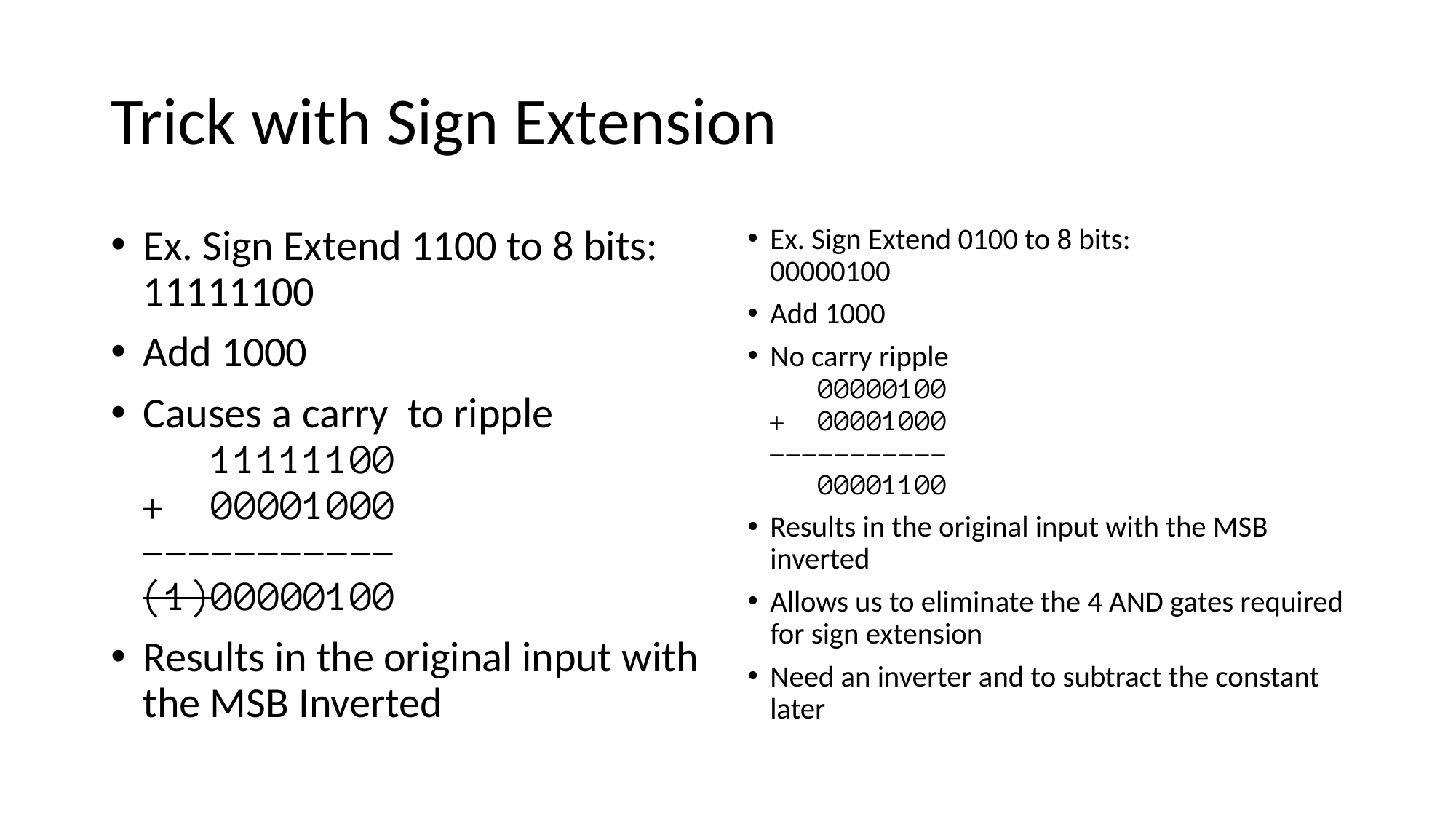

# Trick with Sign Extension
Ex. Sign Extend 1100 to 8 bits:
11111100
Add 1000
Causes a carry  to ripple
   11111100
+  00001000
-----------
(1)00000100
Results in the original input with the MSB Inverted
Ex. Sign Extend 0100 to 8 bits:
00000100
Add 1000
No carry ripple
   00000100
+  00001000
-----------
   00001100
Results in the original input with the MSB inverted
Allows us to eliminate the 4 AND gates required for sign extension
Need an inverter and to subtract the constant later